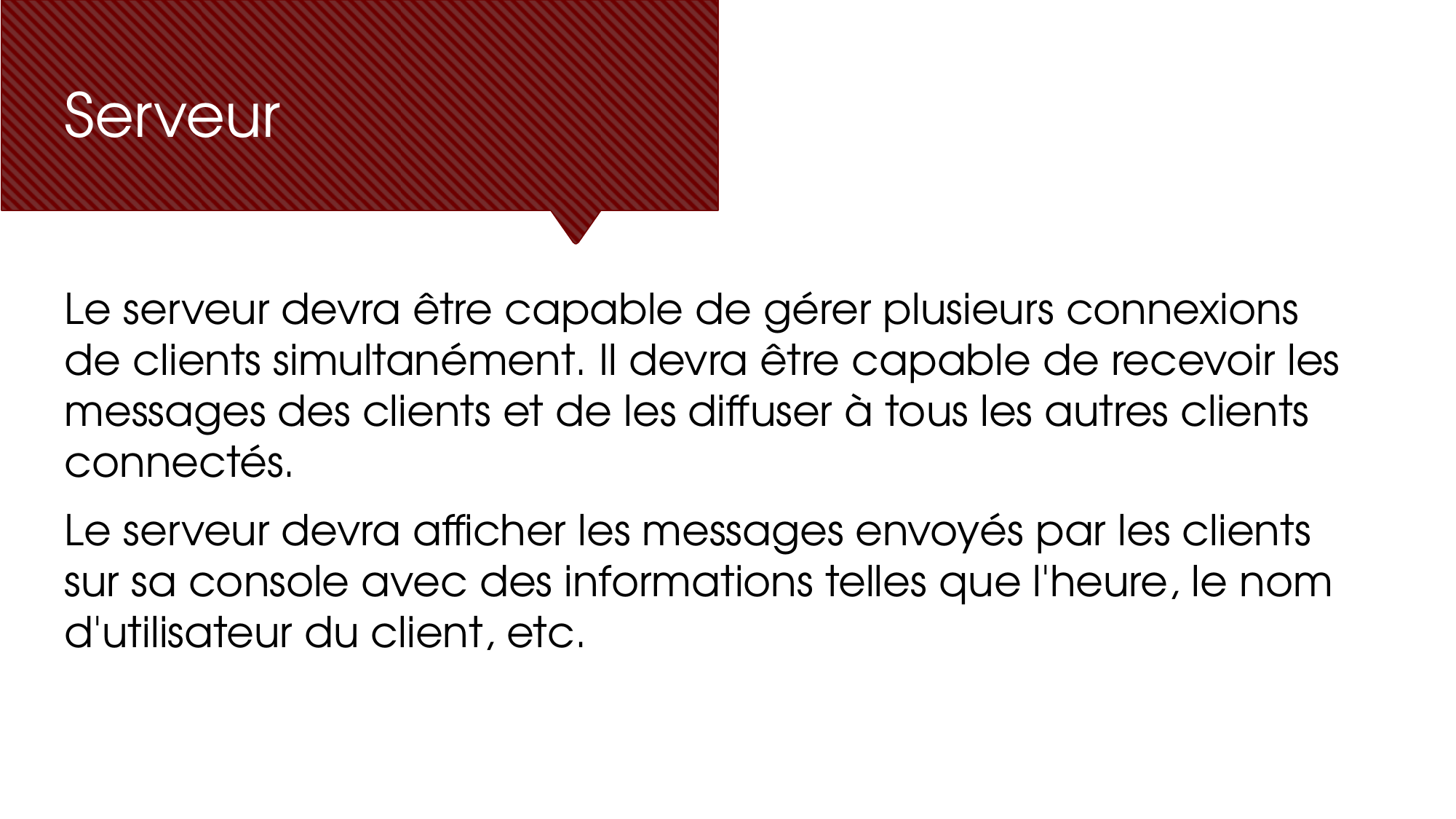

# Serveur
Le serveur devra être capable de gérer plusieurs connexions de clients simultanément. Il devra être capable de recevoir les messages des clients et de les diffuser à tous les autres clients connectés.
Le serveur devra afficher les messages envoyés par les clients sur sa console avec des informations telles que l'heure, le nom d'utilisateur du client, etc.